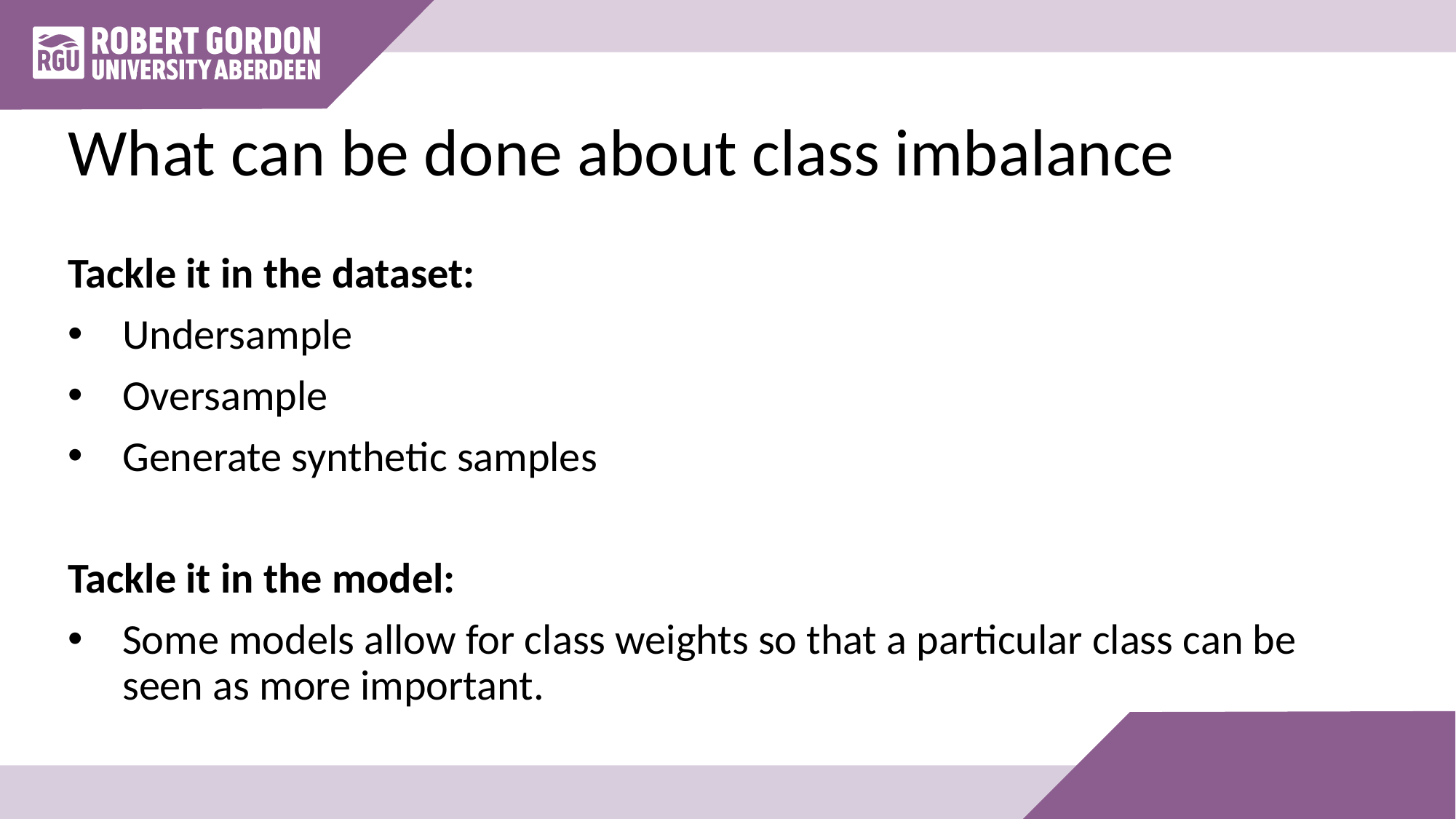

# What can be done about class imbalance
Tackle it in the dataset:
Undersample
Oversample
Generate synthetic samples

Tackle it in the model:
Some models allow for class weights so that a particular class can be seen as more important.